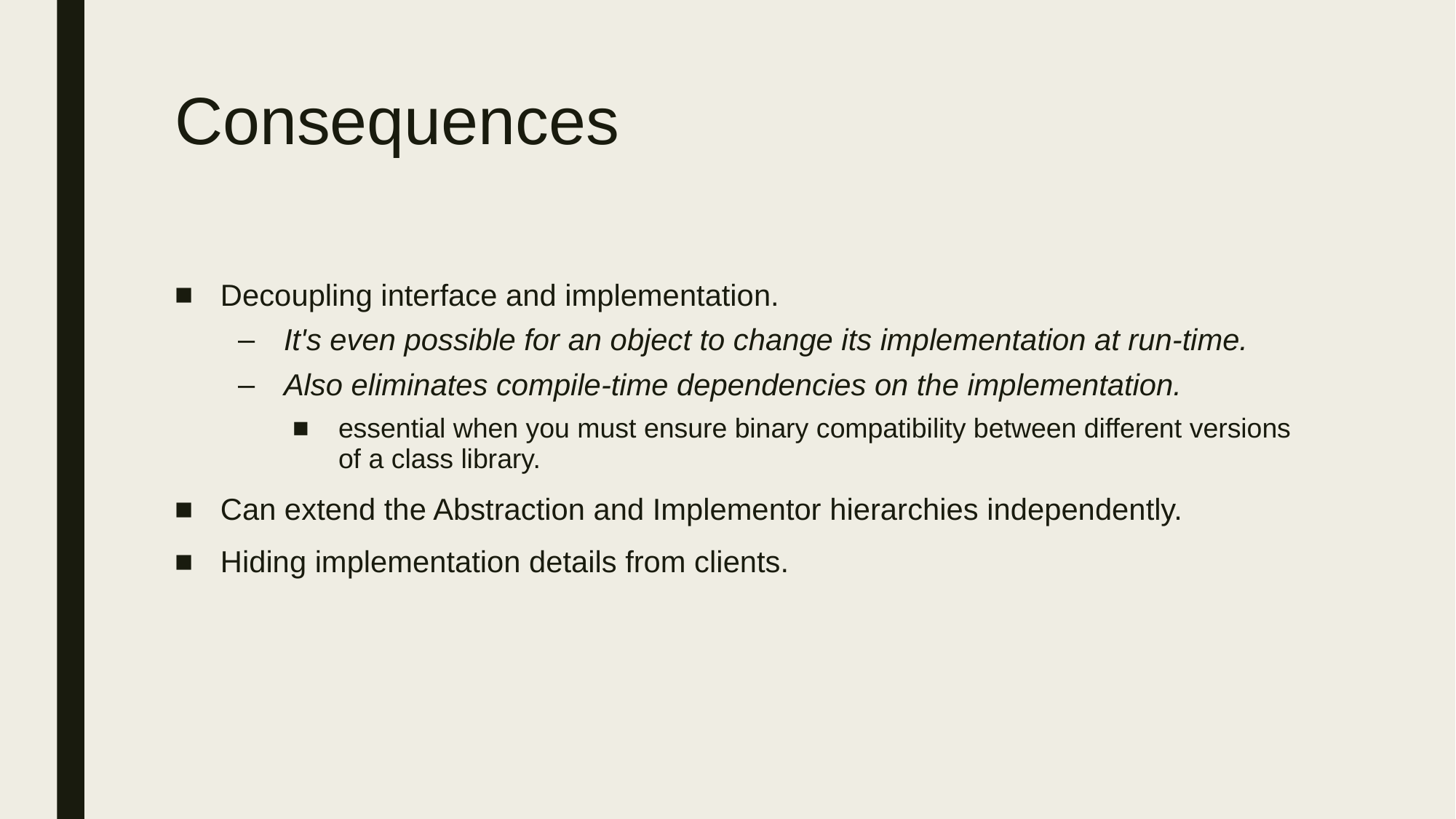

# Consequences
Decoupling interface and implementation.
It's even possible for an object to change its implementation at run-time.
Also eliminates compile-time dependencies on the implementation.
essential when you must ensure binary compatibility between different versions of a class library.
Can extend the Abstraction and Implementor hierarchies independently.
Hiding implementation details from clients.